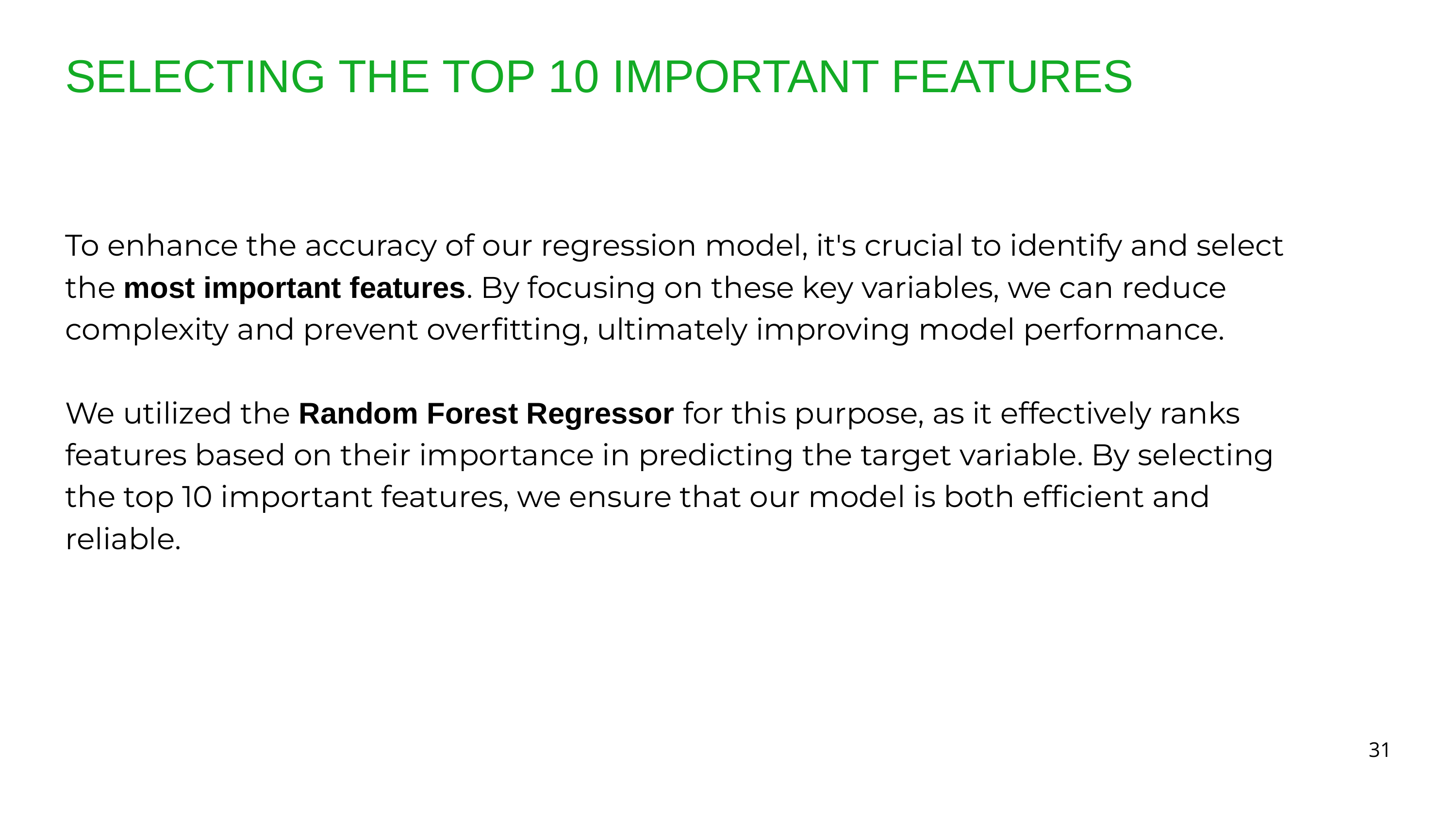

SELECTING THE TOP 10 IMPORTANT FEATURES
To enhance the accuracy of our regression model, it's crucial to identify and select the most important features. By focusing on these key variables, we can reduce complexity and prevent overfitting, ultimately improving model performance.

We utilized the Random Forest Regressor for this purpose, as it effectively ranks features based on their importance in predicting the target variable. By selecting the top 10 important features, we ensure that our model is both efficient and reliable.

31